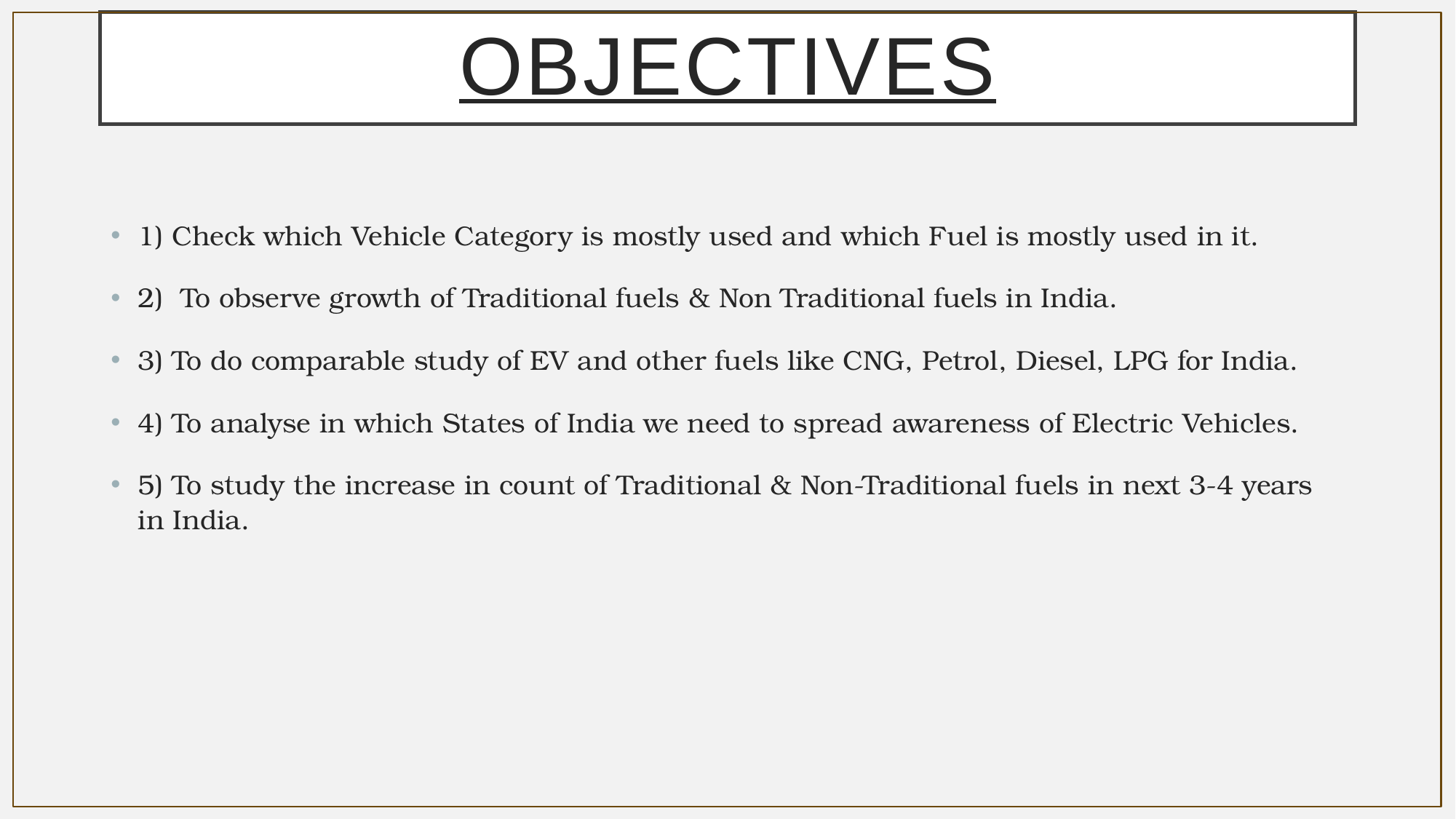

# OBJECTIVES

1) Check which Vehicle Category is mostly used and which Fuel is mostly used in it.
2)  To observe growth of Traditional fuels & Non Traditional fuels in India.
3) To do comparable study of EV and other fuels like CNG, Petrol, Diesel, LPG for India.
4) To analyse in which States of India we need to spread awareness of Electric Vehicles.
5) To study the increase in count of Traditional & Non-Traditional fuels in next 3-4 years in India.